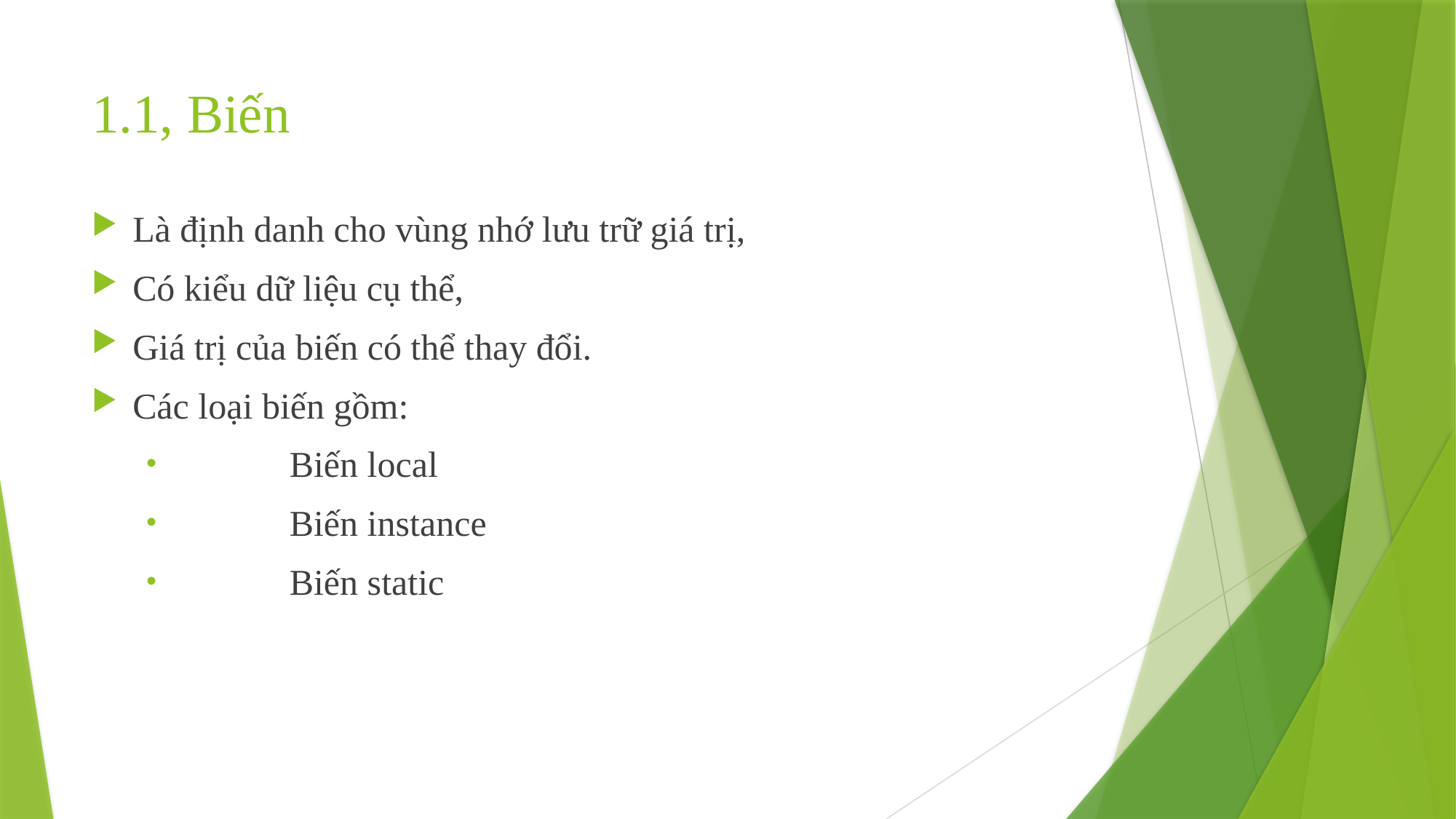

# 1.1, Biến
Là định danh cho vùng nhớ lưu trữ giá trị,
Có kiểu dữ liệu cụ thể,
Giá trị của biến có thể thay đổi.
Các loại biến gồm:
	Biến local
	Biến instance
	Biến static